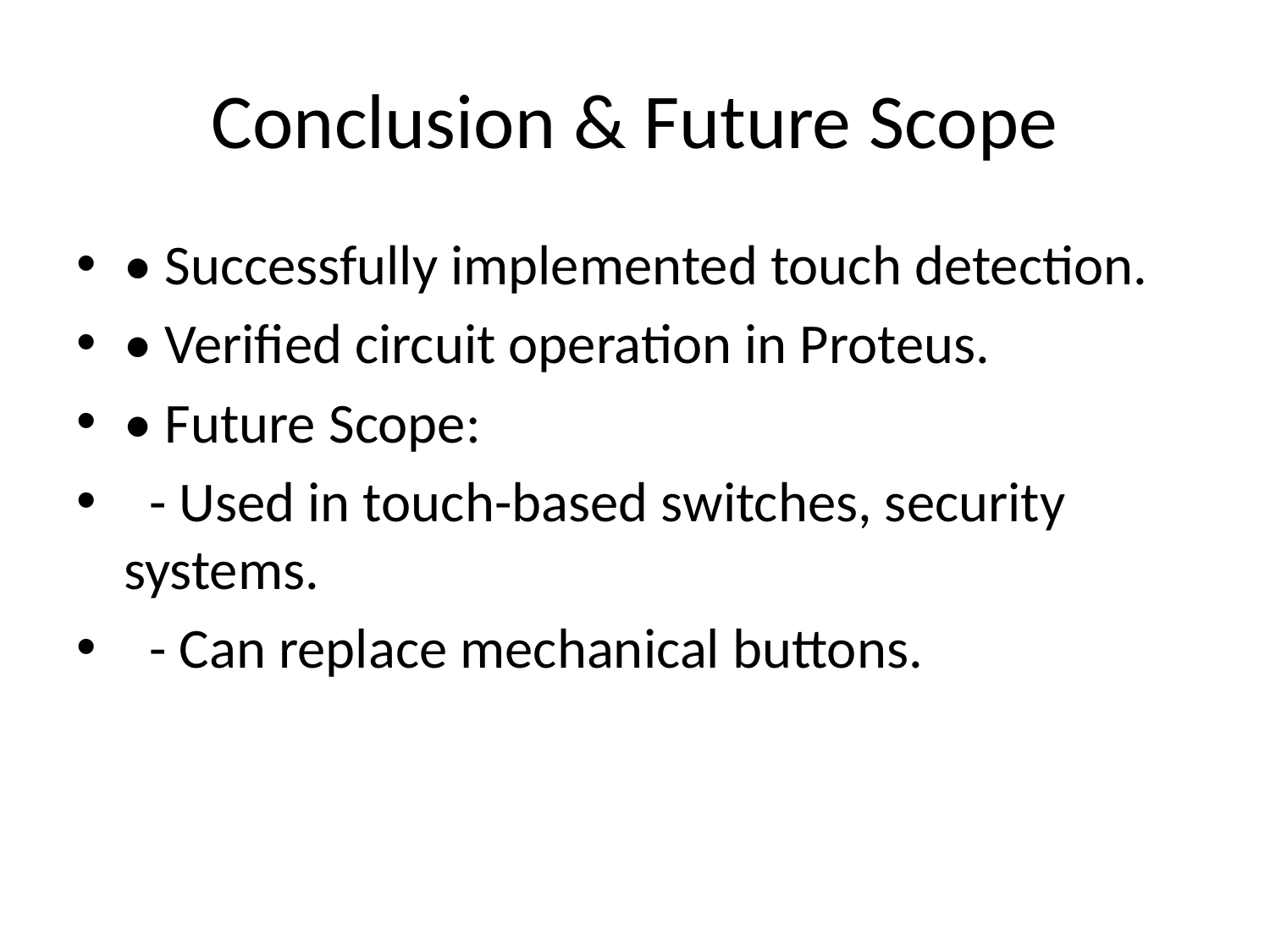

# Conclusion & Future Scope
• Successfully implemented touch detection.
• Verified circuit operation in Proteus.
• Future Scope:
  - Used in touch-based switches, security systems.
  - Can replace mechanical buttons.